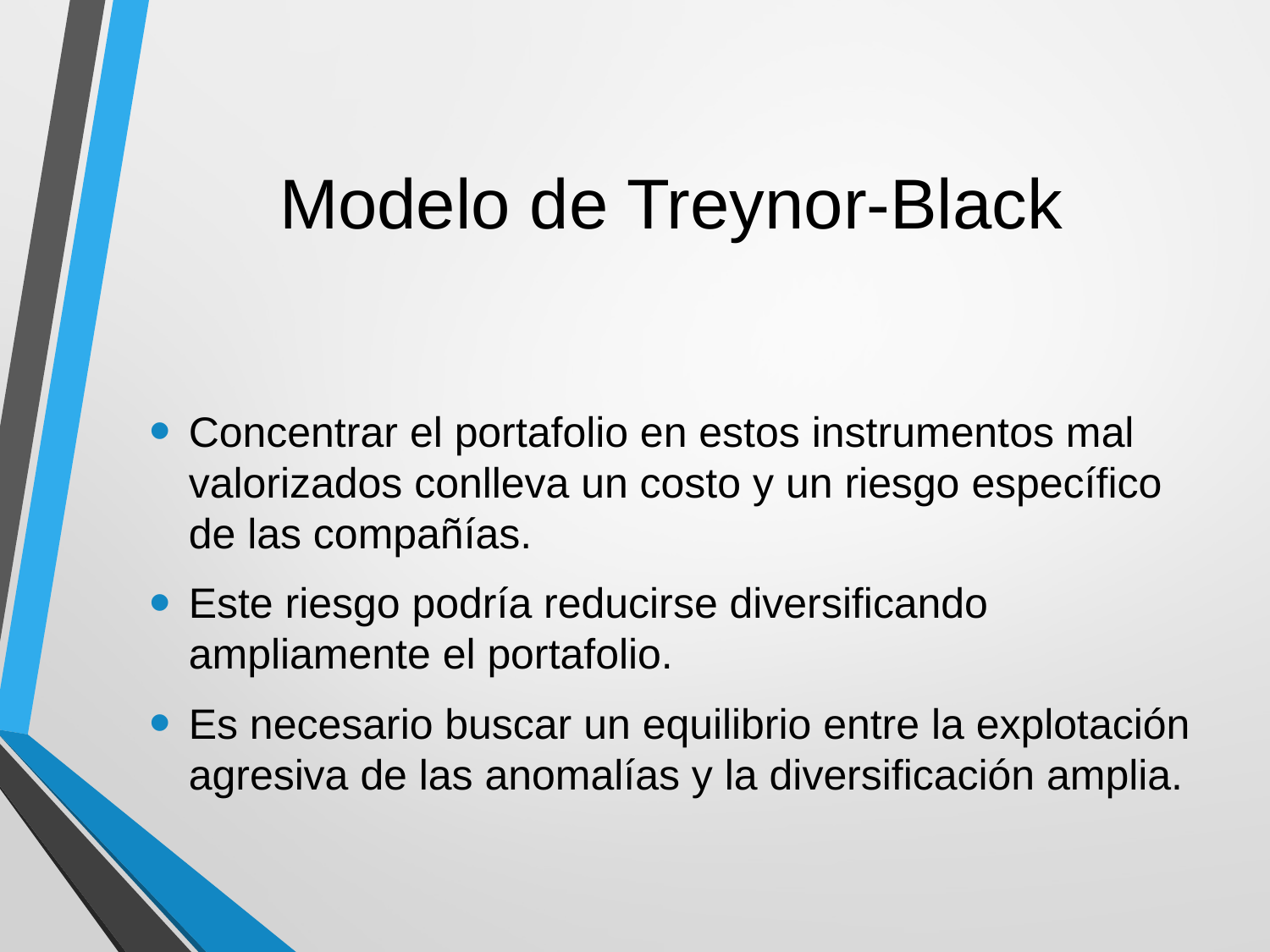

# Modelo de Treynor-Black
Concentrar el portafolio en estos instrumentos mal valorizados conlleva un costo y un riesgo específico de las compañías.
Este riesgo podría reducirse diversificando ampliamente el portafolio.
Es necesario buscar un equilibrio entre la explotación agresiva de las anomalías y la diversificación amplia.